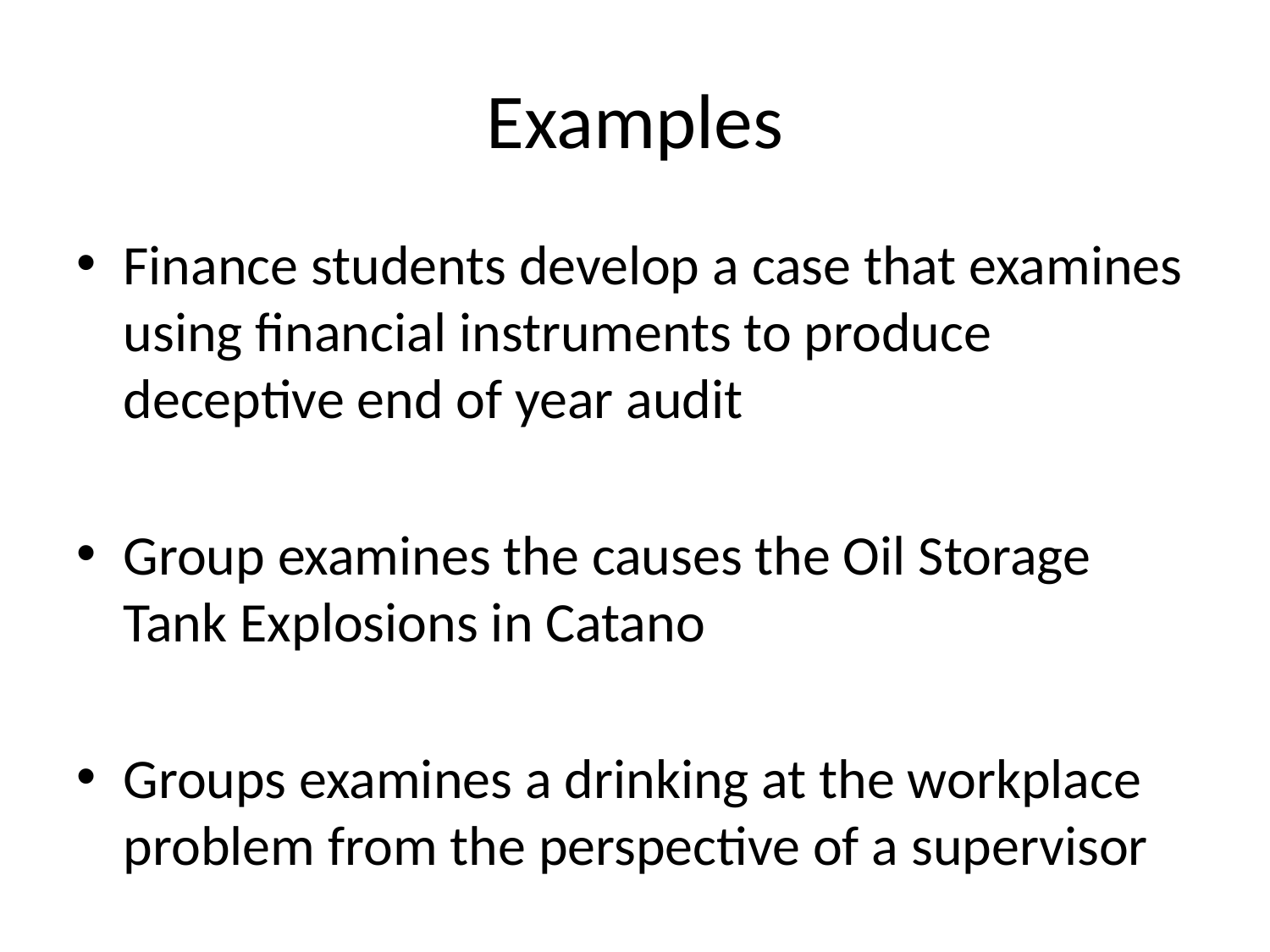

# Examples
Finance students develop a case that examines using financial instruments to produce deceptive end of year audit

Group examines the causes the Oil Storage Tank Explosions in Catano

Groups examines a drinking at the workplace problem from the perspective of a supervisor